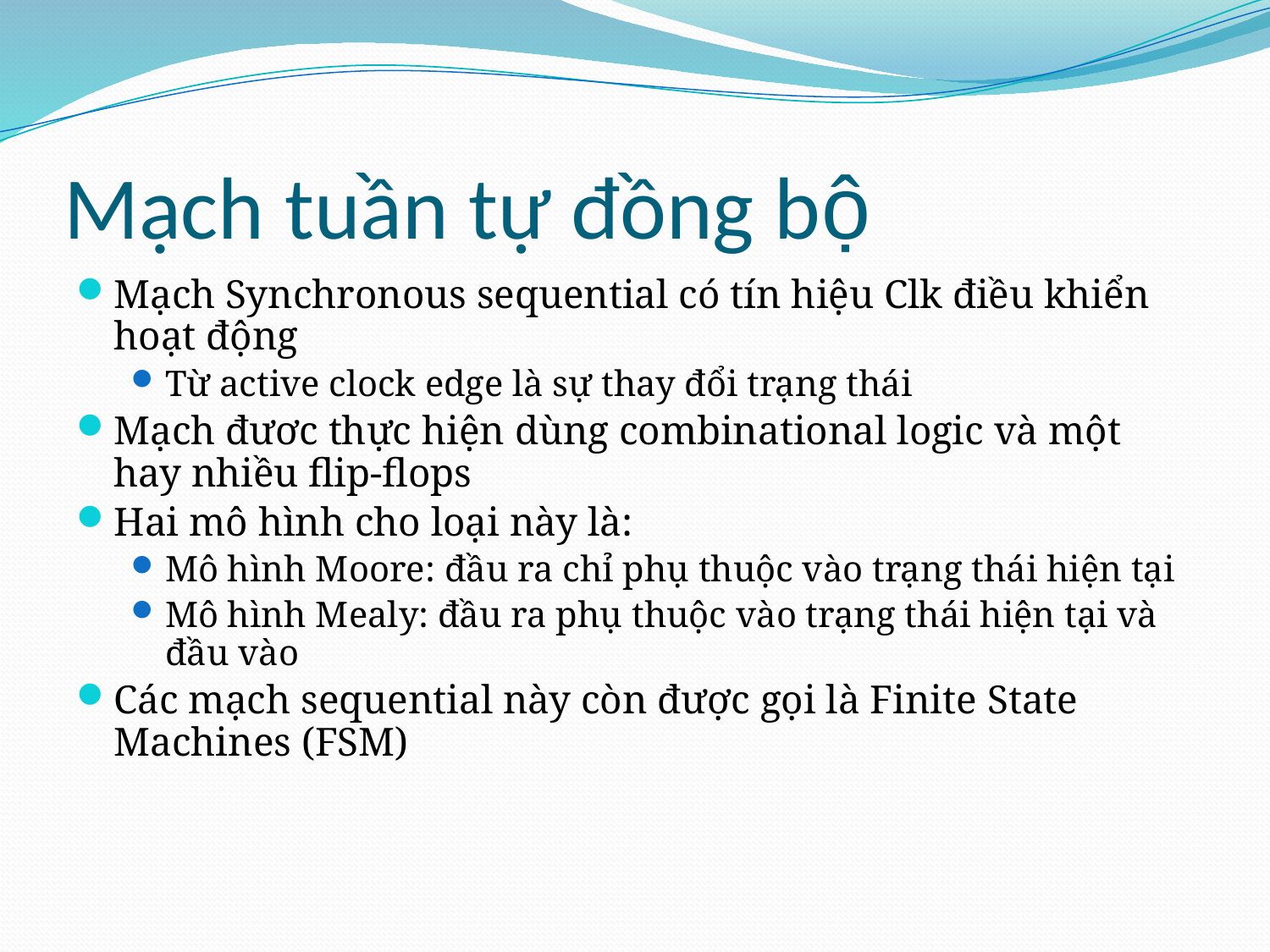

# Mạch tuần tự đồng bộ
Mạch Synchronous sequential có tín hiệu Clk điều khiển hoạt động
Từ active clock edge là sự thay đổi trạng thái
Mạch đươc thực hiện dùng combinational logic và một hay nhiều flip-flops
Hai mô hình cho loại này là:
Mô hình Moore: đầu ra chỉ phụ thuộc vào trạng thái hiện tại
Mô hình Mealy: đầu ra phụ thuộc vào trạng thái hiện tại và đầu vào
Các mạch sequential này còn được gọi là Finite State Machines (FSM)